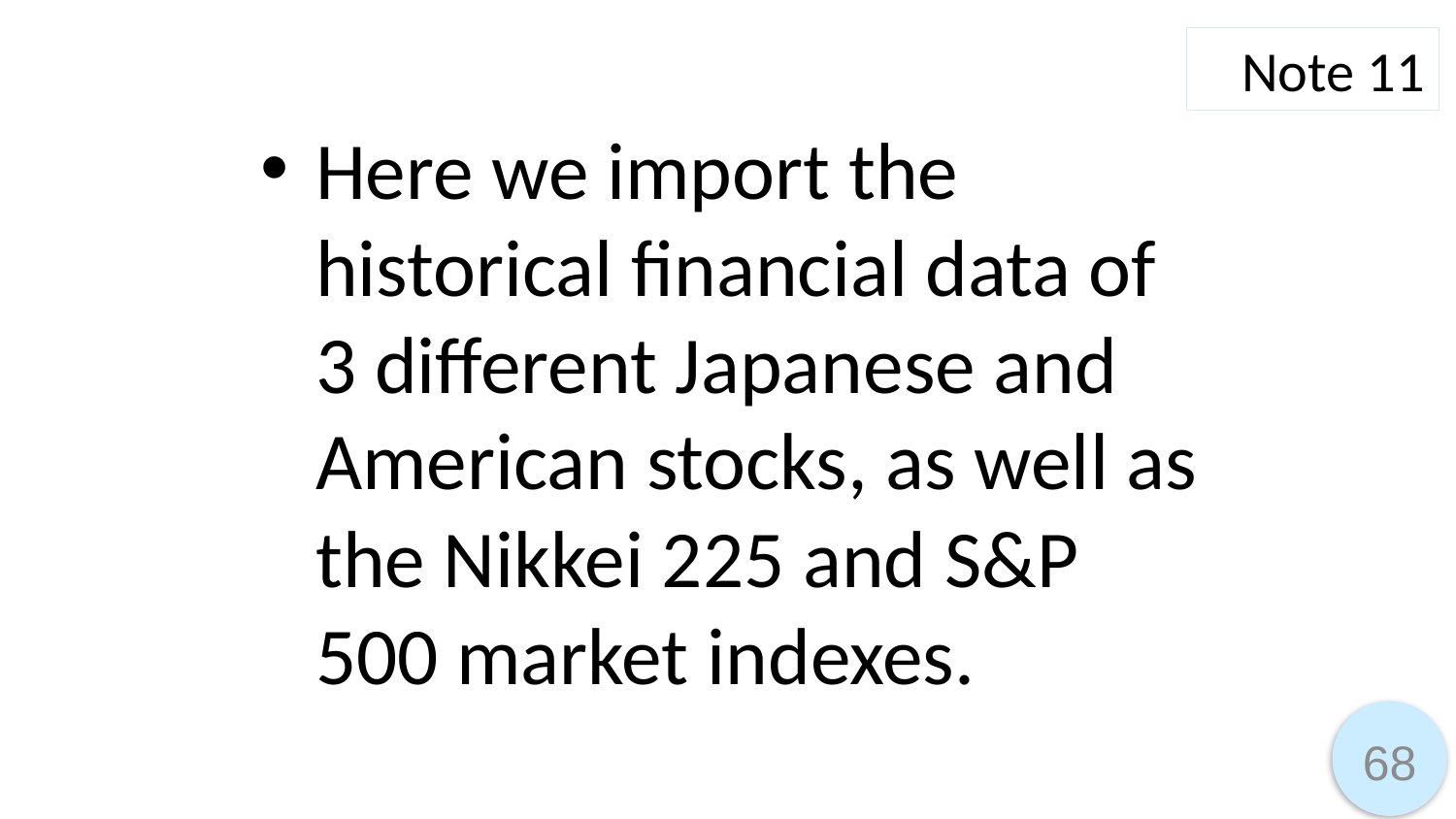

Note 11
Here we import the historical financial data of 3 different Japanese and American stocks, as well as the Nikkei 225 and S&P 500 market indexes.
68